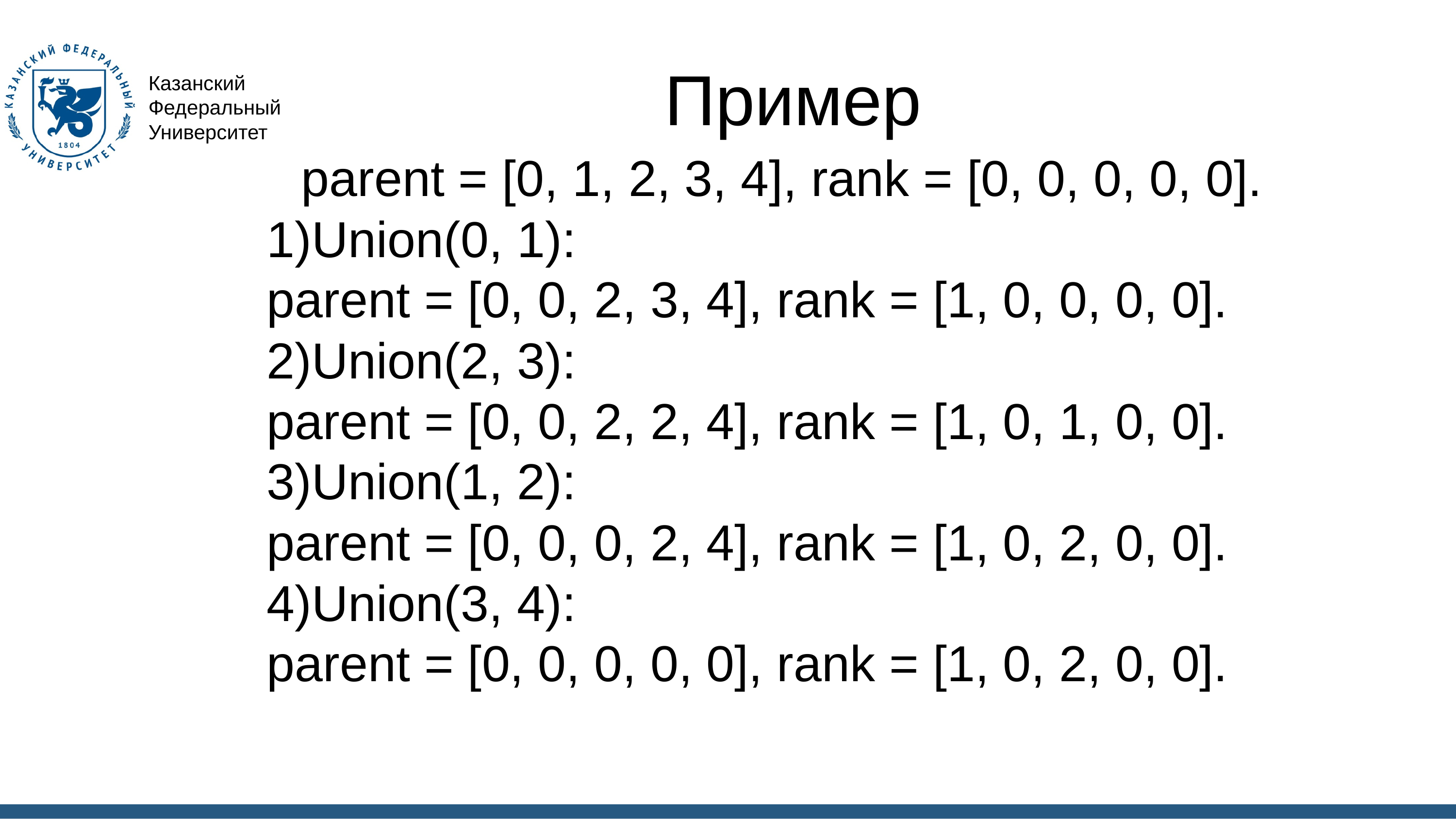

Пример

Казанский Федеральный Университет
parent = [0, 1, 2, 3, 4], rank = [0, 0, 0, 0, 0].
1)Union(0, 1):
parent = [0, 0, 2, 3, 4], rank = [1, 0, 0, 0, 0].
2)Union(2, 3):
parent = [0, 0, 2, 2, 4], rank = [1, 0, 1, 0, 0].
3)Union(1, 2):
parent = [0, 0, 0, 2, 4], rank = [1, 0, 2, 0, 0].
4)Union(3, 4):
parent = [0, 0, 0, 0, 0], rank = [1, 0, 2, 0, 0].